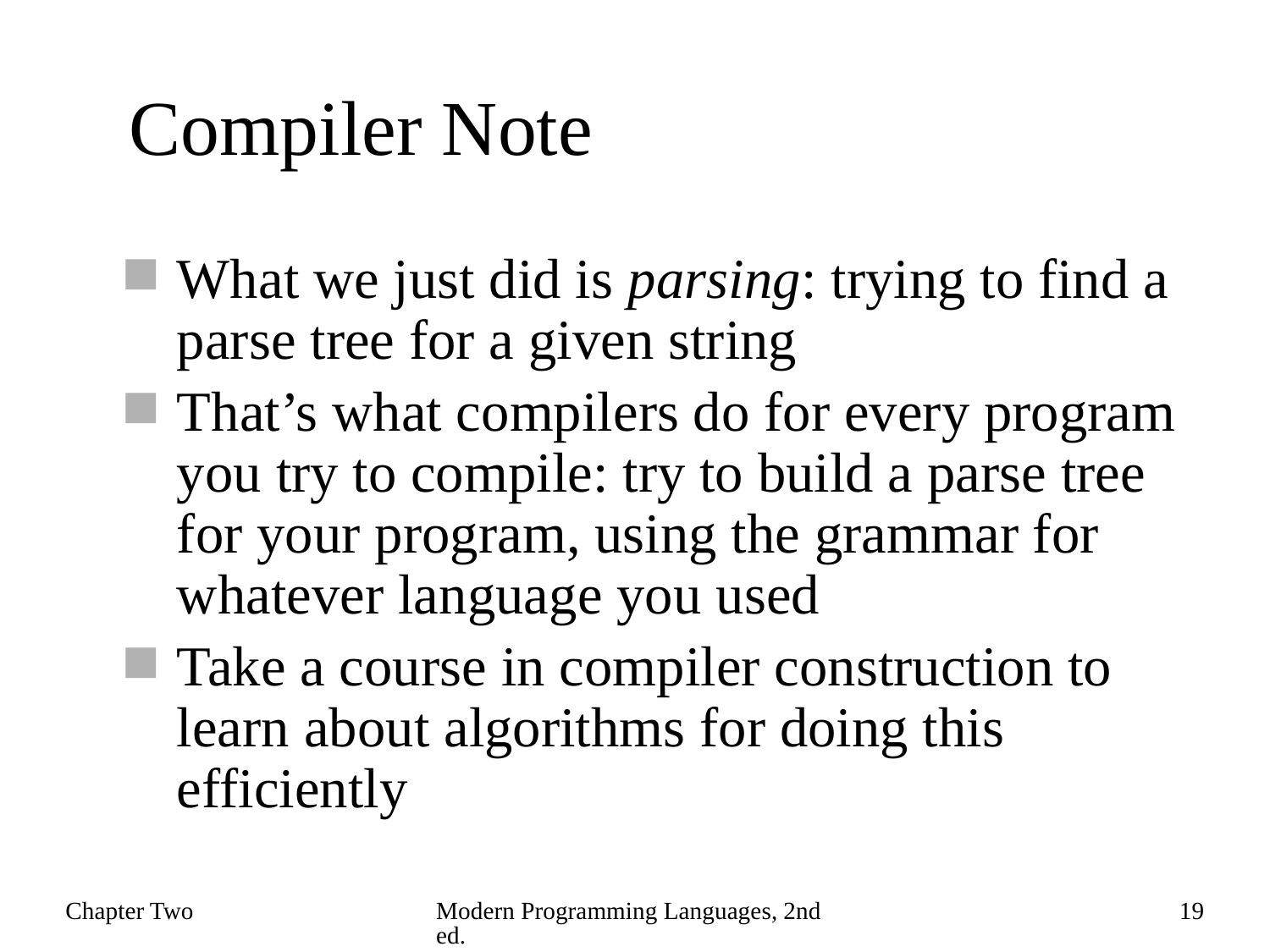

# Compiler Note
What we just did is parsing: trying to find a parse tree for a given string
That’s what compilers do for every program you try to compile: try to build a parse tree for your program, using the grammar for whatever language you used
Take a course in compiler construction to learn about algorithms for doing this efficiently
Chapter Two
Modern Programming Languages, 2nd ed.
19